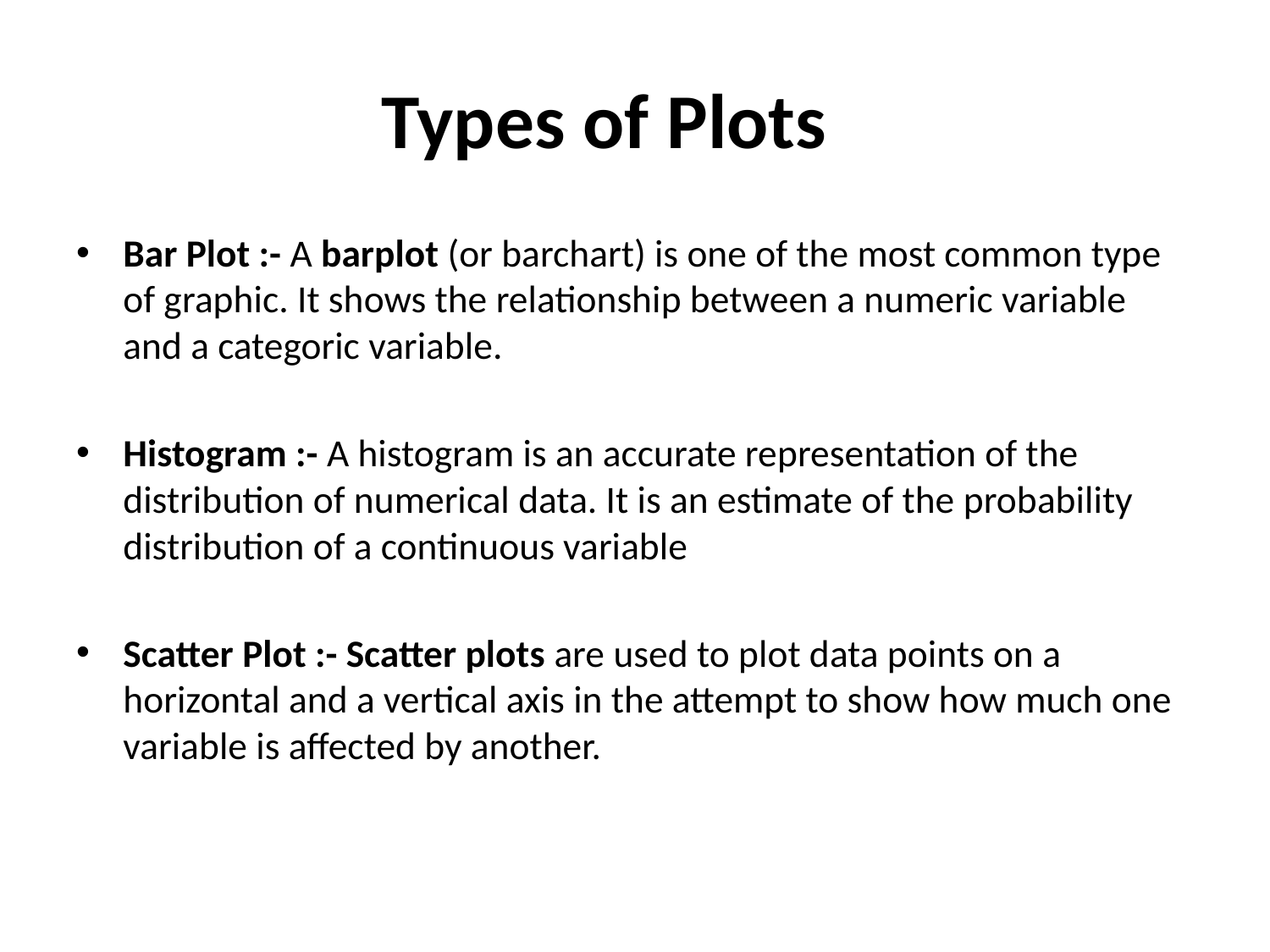

# Types of Plots
Bar Plot :- A barplot (or barchart) is one of the most common type of graphic. It shows the relationship between a numeric variable and a categoric variable.

Histogram :- A histogram is an accurate representation of the distribution of numerical data. It is an estimate of the probability distribution of a continuous variable

Scatter Plot :- Scatter plots are used to plot data points on a horizontal and a vertical axis in the attempt to show how much one variable is affected by another.